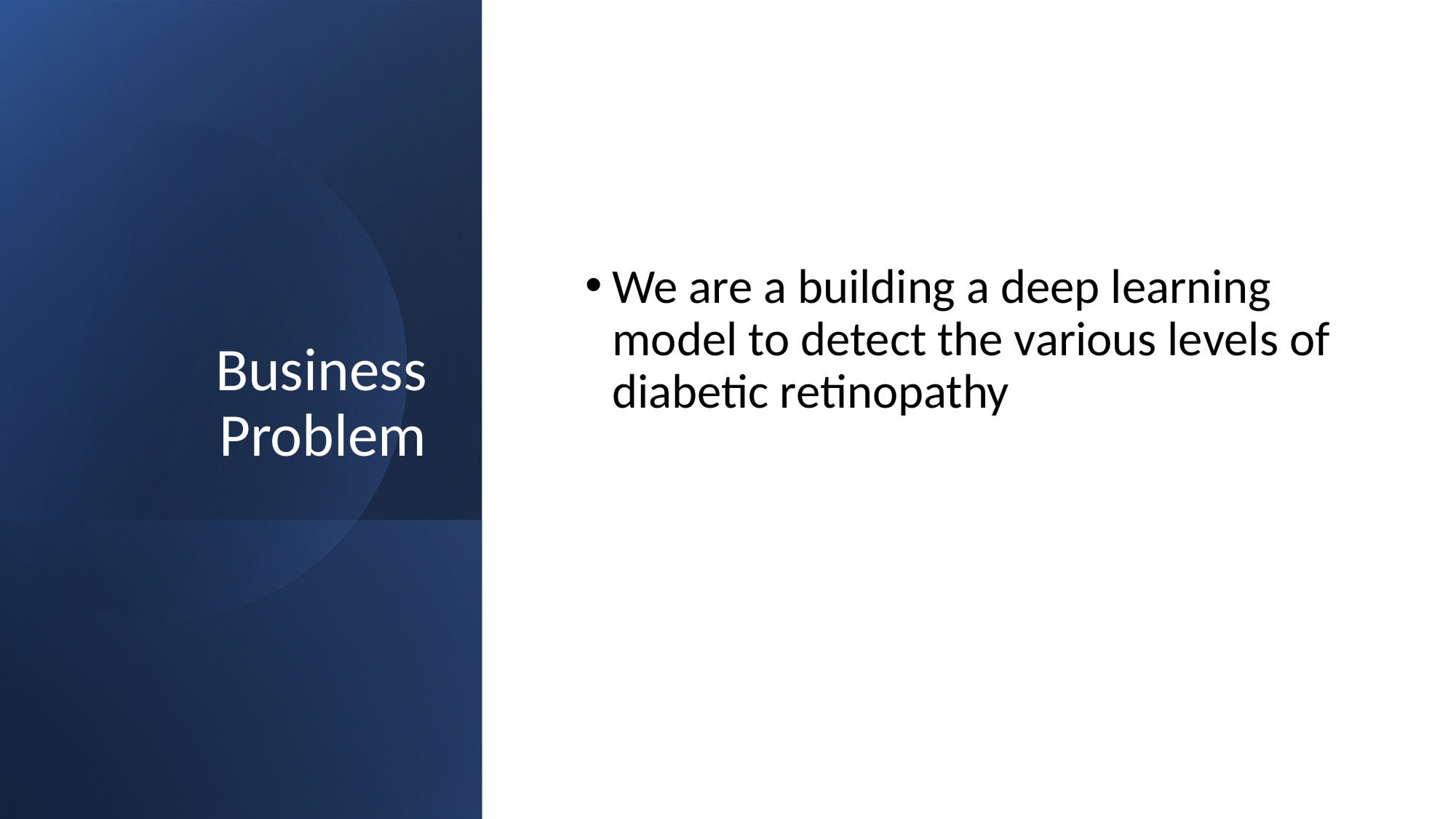

# Business Problem
We are a building a deep learning model to detect the various levels of diabetic retinopathy